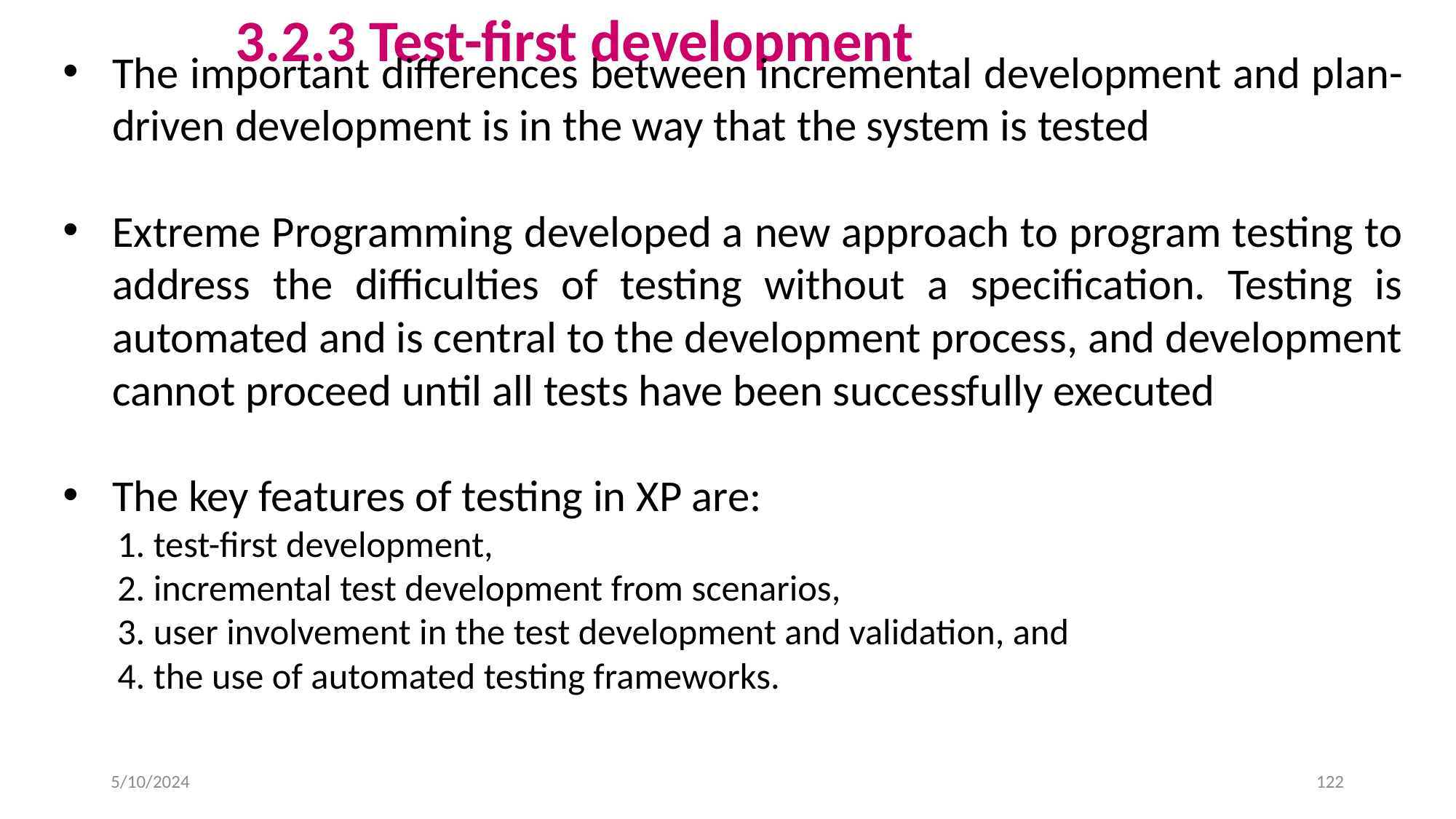

3.2.3 Test-first development
The important differences between incremental development and plan-driven development is in the way that the system is tested

Extreme Programming developed a new approach to program testing to address the difficulties of testing without a specification. Testing is automated and is central to the development process, and development cannot proceed until all tests have been successfully executed

The key features of testing in XP are:
1. test-first development,
2. incremental test development from scenarios,
3. user involvement in the test development and validation, and
4. the use of automated testing frameworks.
5/10/2024
122